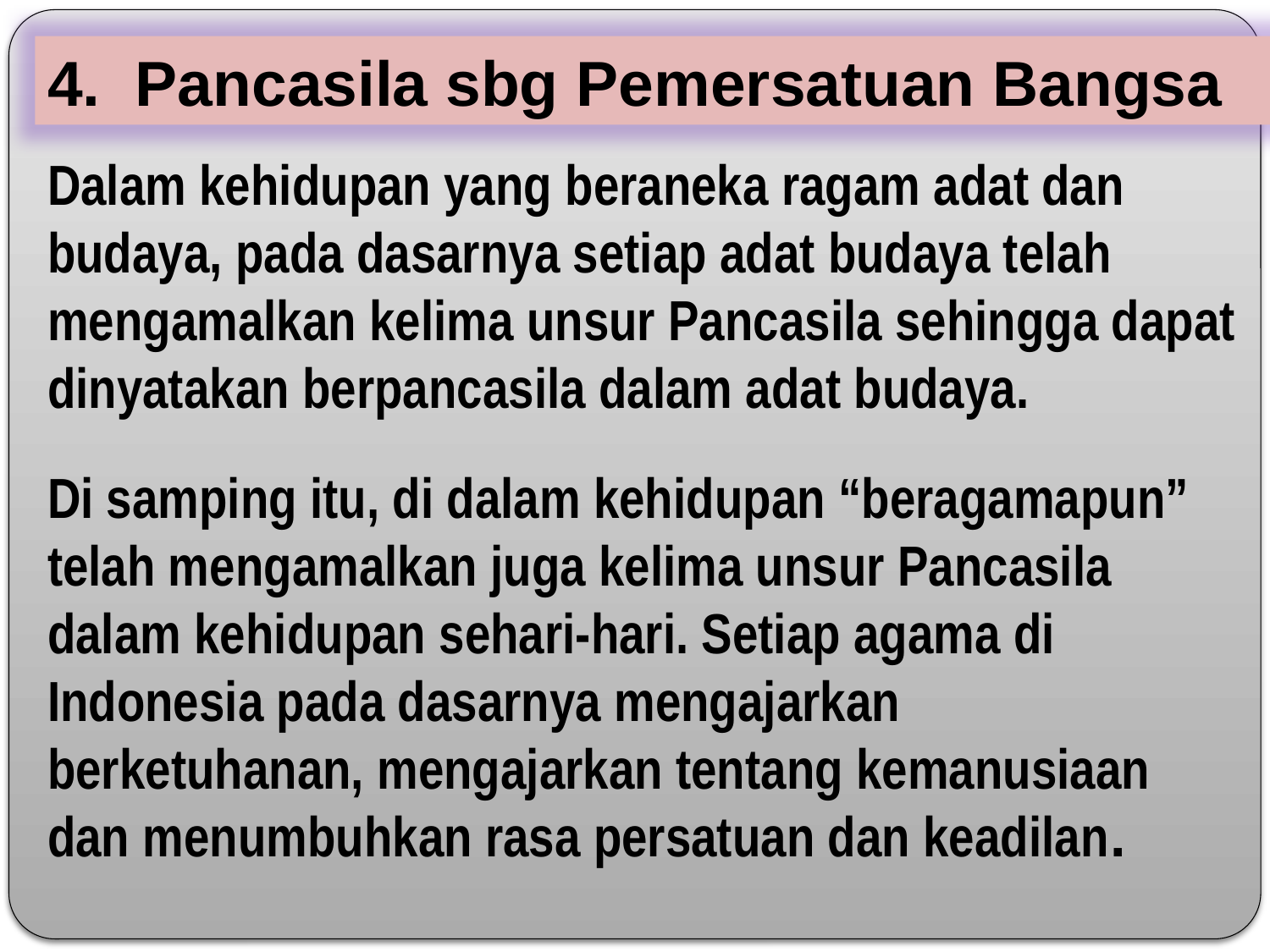

4.  Pancasila sbg Pemersatuan Bangsa
Dalam kehidupan yang beraneka ragam adat dan budaya, pada dasarnya setiap adat budaya telah mengamalkan kelima unsur Pancasila sehingga dapat dinyatakan berpancasila dalam adat budaya.
Di samping itu, di dalam kehidupan “beragamapun” telah mengamalkan juga kelima unsur Pancasila dalam kehidupan sehari-hari. Setiap agama di Indonesia pada dasarnya mengajarkan berketuhanan, mengajarkan tentang kemanusiaan dan menumbuhkan rasa persatuan dan keadilan.